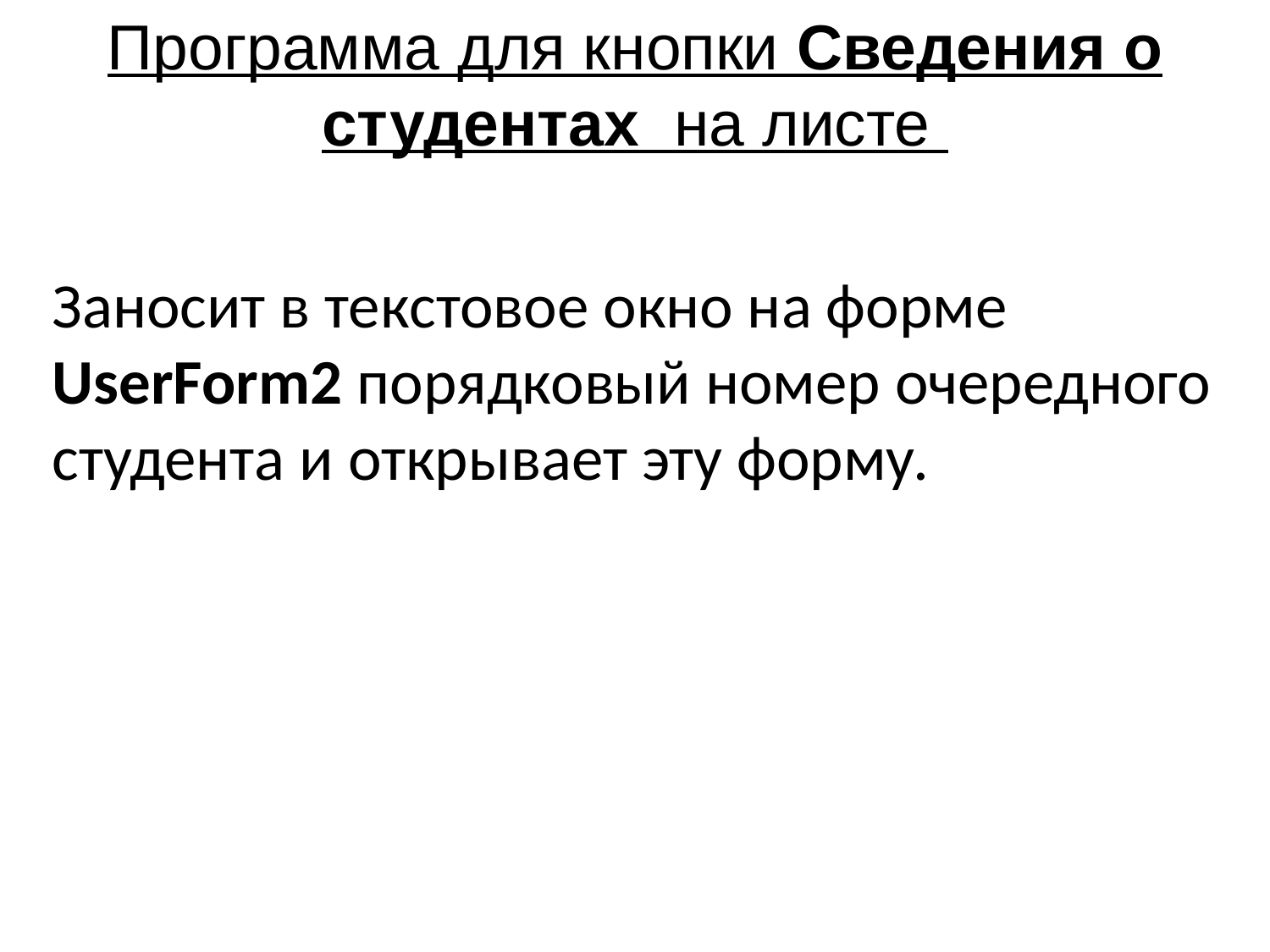

Программа для кнопки Сведения о студентах  на листе
Заносит в текстовое окно на форме UserForm2 порядковый номер очередного студента и открывает эту форму.